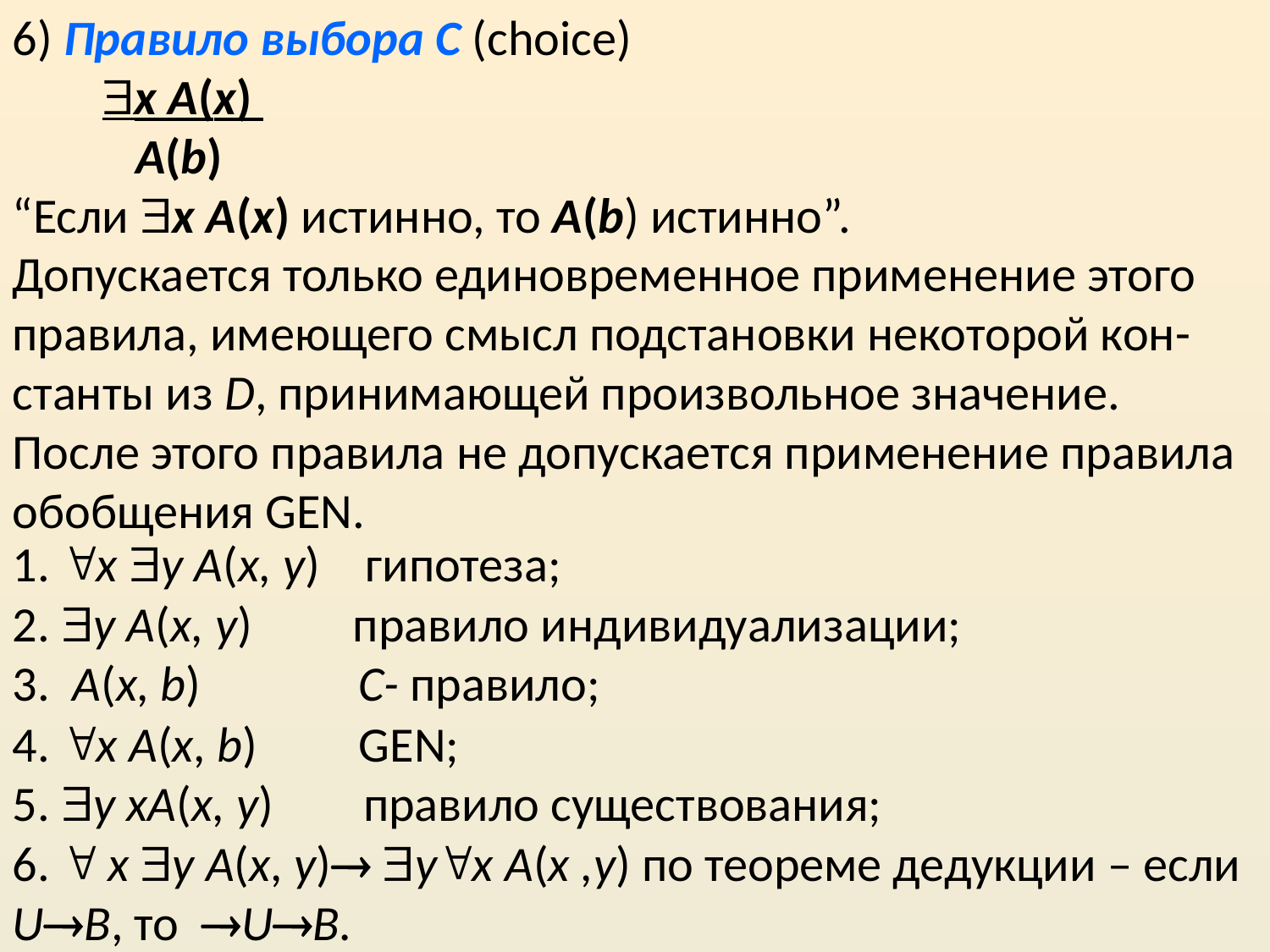

6) Правило выбора С (choice)
        ∃x A(x)
           A(b)
“Если ∃x A(x) истинно, то A(b) истинно”.
Допускается только единовременное применение этого правила, имеющего смысл подстановки некоторой кон-станты из D, принимающей произвольное значение. После этого правила не допускается применение правила обобщения GEN.
1. ∀x ∃y A(x, y)    гипотеза;
2. ∃y A(x, y)         правило индивидуализации;
3.  A(x, b)              C- правило;
4. ∀x A(x, b)         GEN;
5. ∃y xA(x, y)        правило существования;
6. ∀ x ∃y A(x, y)→ ∃y∀x A(x ,y) по теореме дедукции – если U→B, то  →U→B.